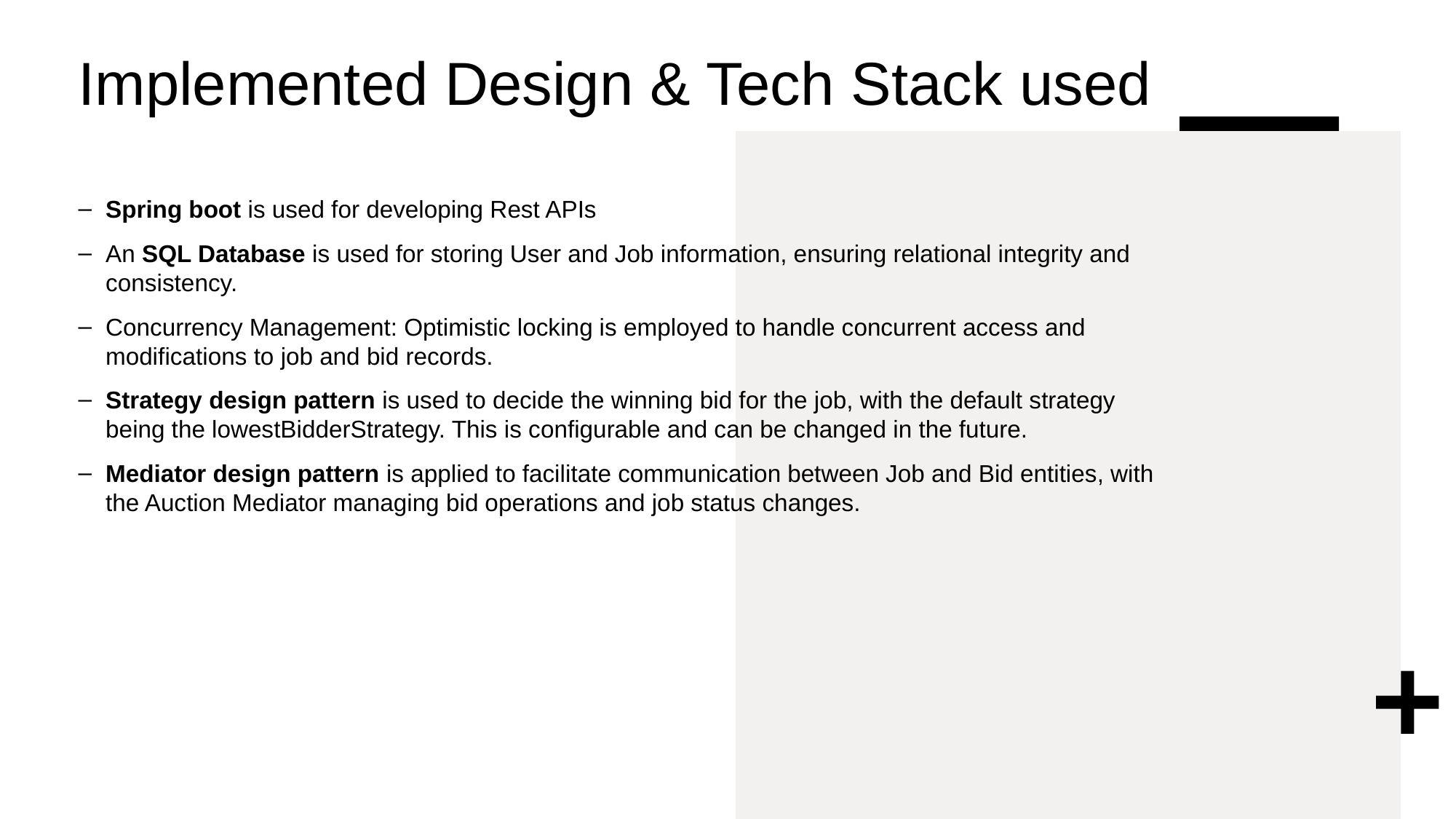

# Implemented Design & Tech Stack used
Spring boot is used for developing Rest APIs
An SQL Database is used for storing User and Job information, ensuring relational integrity and consistency.
Concurrency Management: Optimistic locking is employed to handle concurrent access and modifications to job and bid records.
Strategy design pattern is used to decide the winning bid for the job, with the default strategy being the lowestBidderStrategy. This is configurable and can be changed in the future.
Mediator design pattern is applied to facilitate communication between Job and Bid entities, with the Auction Mediator managing bid operations and job status changes.